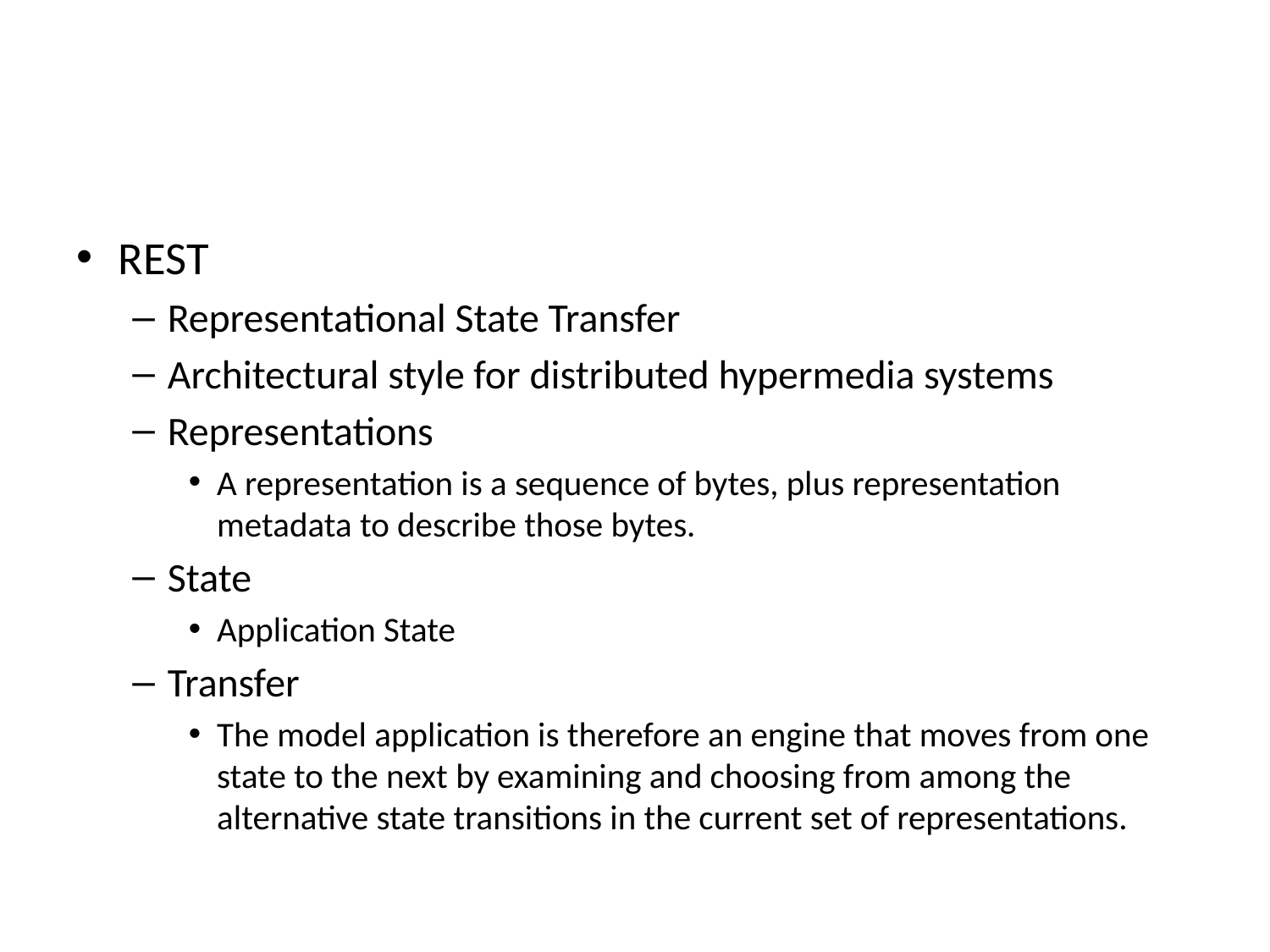

#
REST
Representational State Transfer
Architectural style for distributed hypermedia systems
Representations
A representation is a sequence of bytes, plus representation metadata to describe those bytes.
State
Application State
Transfer
The model application is therefore an engine that moves from one state to the next by examining and choosing from among the alternative state transitions in the current set of representations.